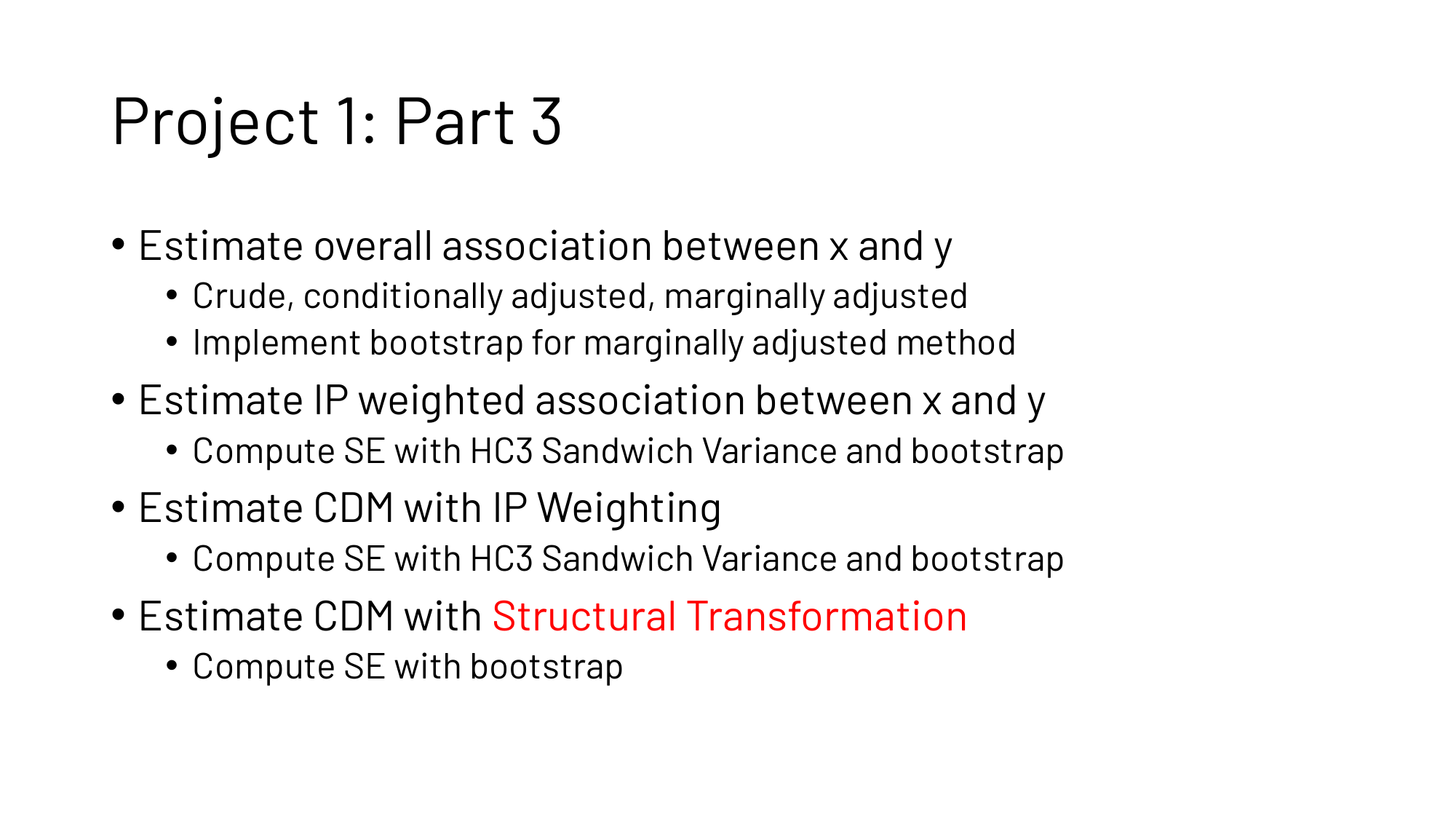

# Project 1: Part 3
Estimate overall association between x and y
Crude, conditionally adjusted, marginally adjusted
Implement bootstrap for marginally adjusted method
Estimate IP weighted association between x and y
Compute SE with HC3 Sandwich Variance and bootstrap
Estimate CDM with IP Weighting
Compute SE with HC3 Sandwich Variance and bootstrap
Estimate CDM with Structural Transformation
Compute SE with bootstrap